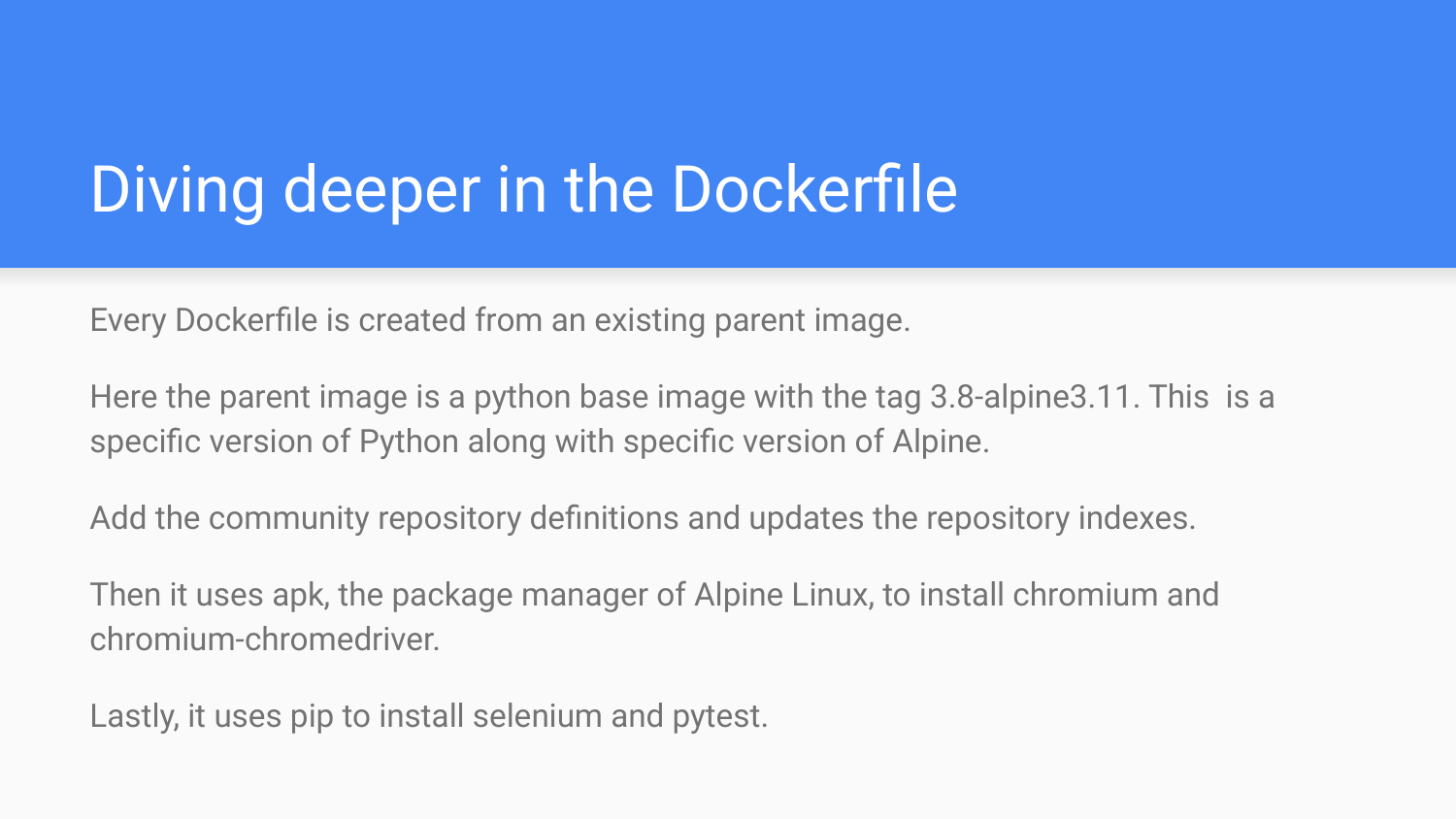

# Diving deeper in the Dockerfile
Every Dockerfile is created from an existing parent image.
Here the parent image is a python base image with the tag 3.8-alpine3.11. This  is a specific version of Python along with specific version of Alpine.
Add the community repository definitions and updates the repository indexes.
Then it uses apk, the package manager of Alpine Linux, to install chromium and chromium-chromedriver.
Lastly, it uses pip to install selenium and pytest.